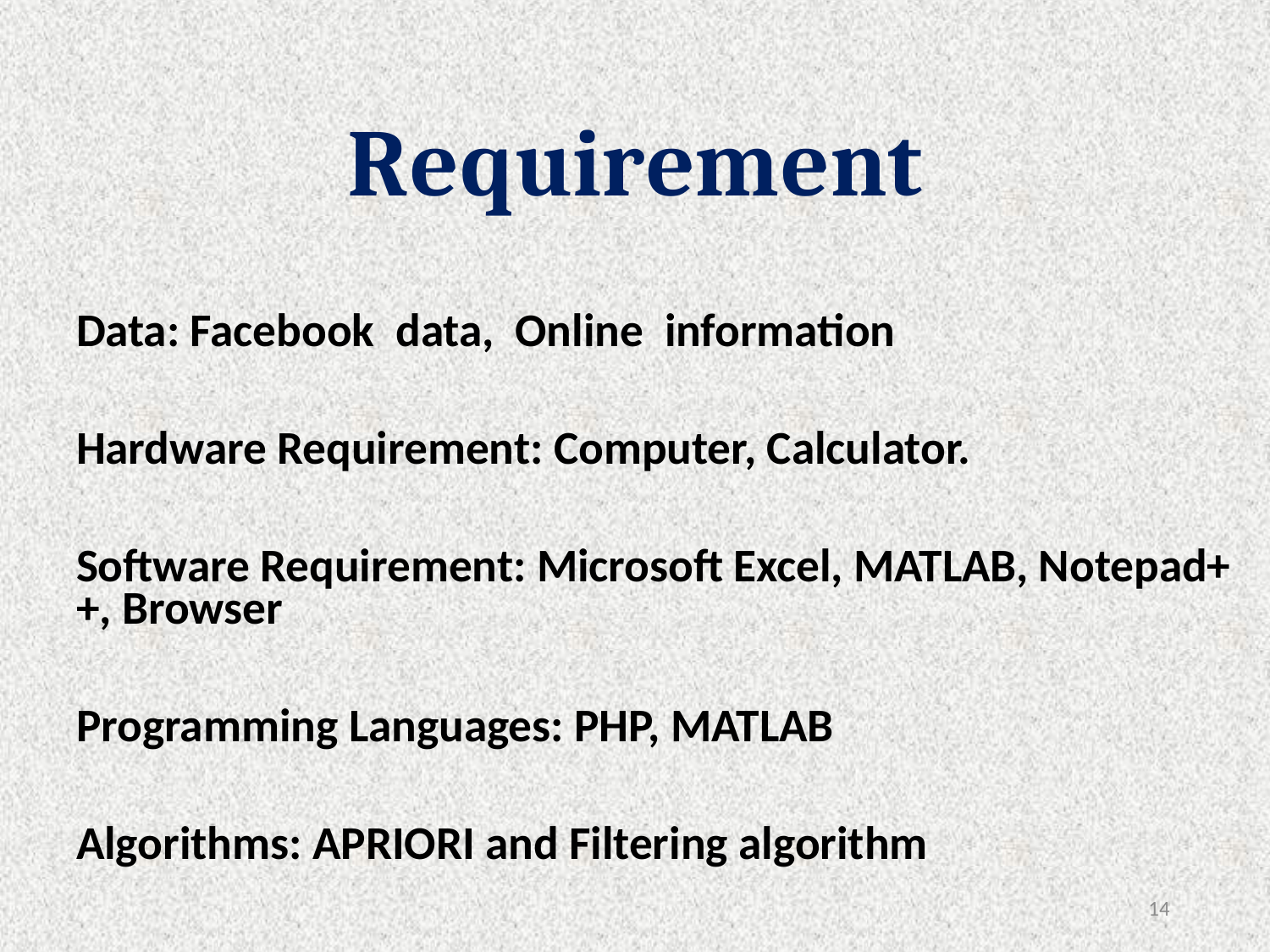

# Requirement
Data: Facebook  data,  Online  information

Hardware Requirement: Computer, Calculator.

Software Requirement: Microsoft Excel, MATLAB, Notepad++, Browser

Programming Languages: PHP, MATLAB

Algorithms: APRIORI and Filtering algorithm

14